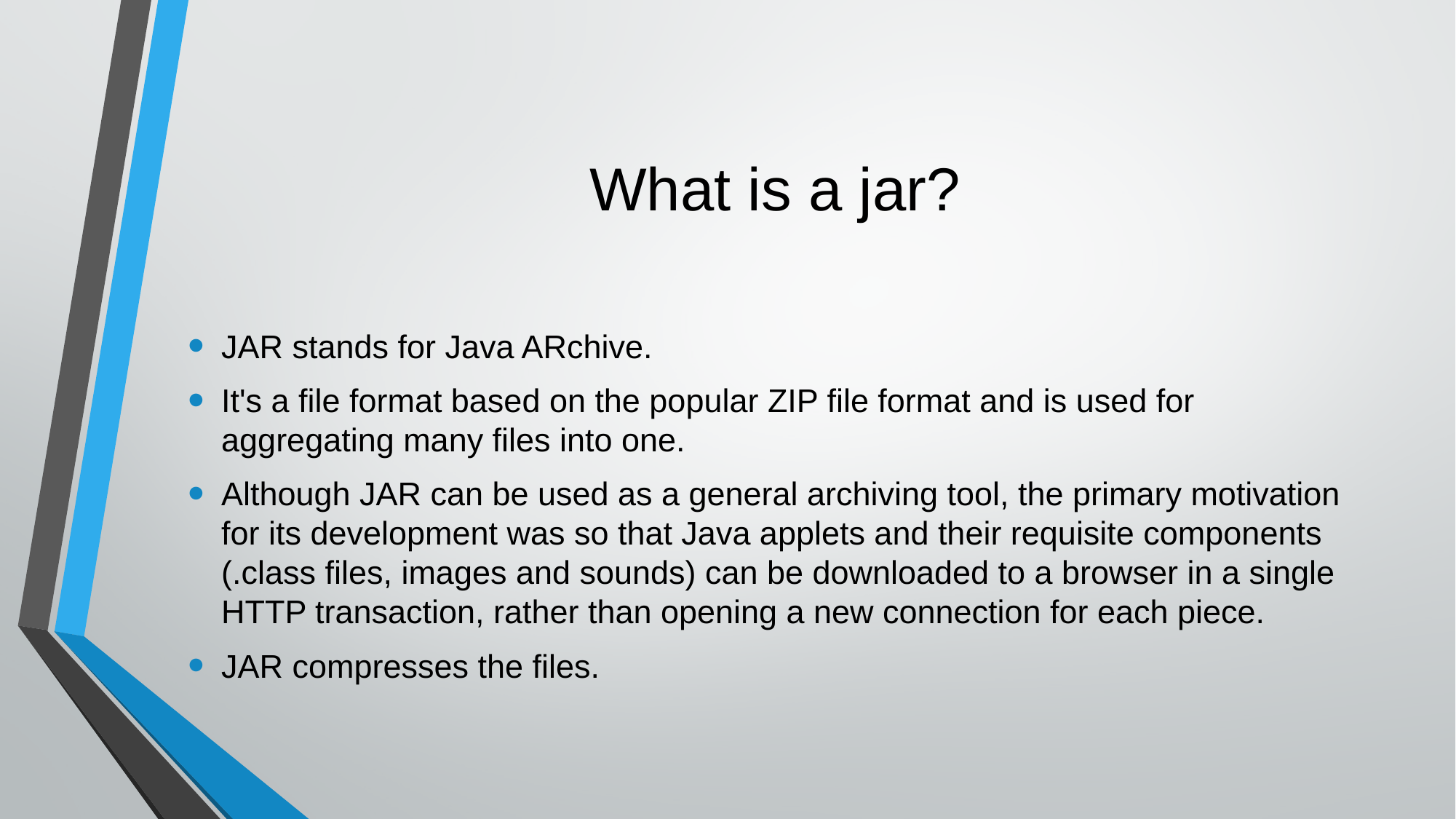

# What is a jar?
JAR stands for Java ARchive.
It's a file format based on the popular ZIP file format and is used for aggregating many files into one.
Although JAR can be used as a general archiving tool, the primary motivation for its development was so that Java applets and their requisite components (.class files, images and sounds) can be downloaded to a browser in a single HTTP transaction, rather than opening a new connection for each piece.
JAR compresses the files.